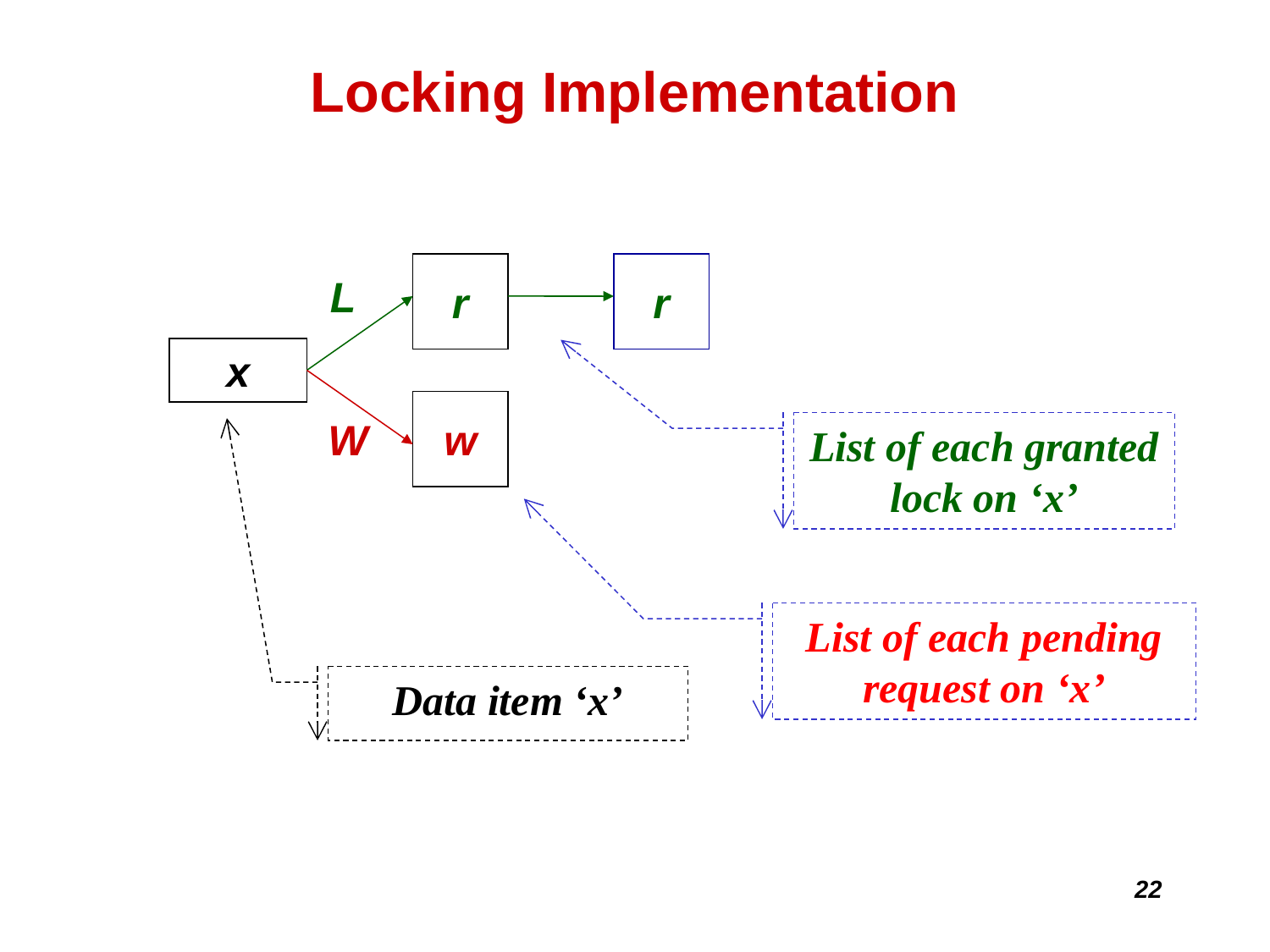

# Locking Implementation
r
r
L

x

w
W
List of each granted lock on ‘x’
List of each pending request on ‘x’
Data item ‘x’
22